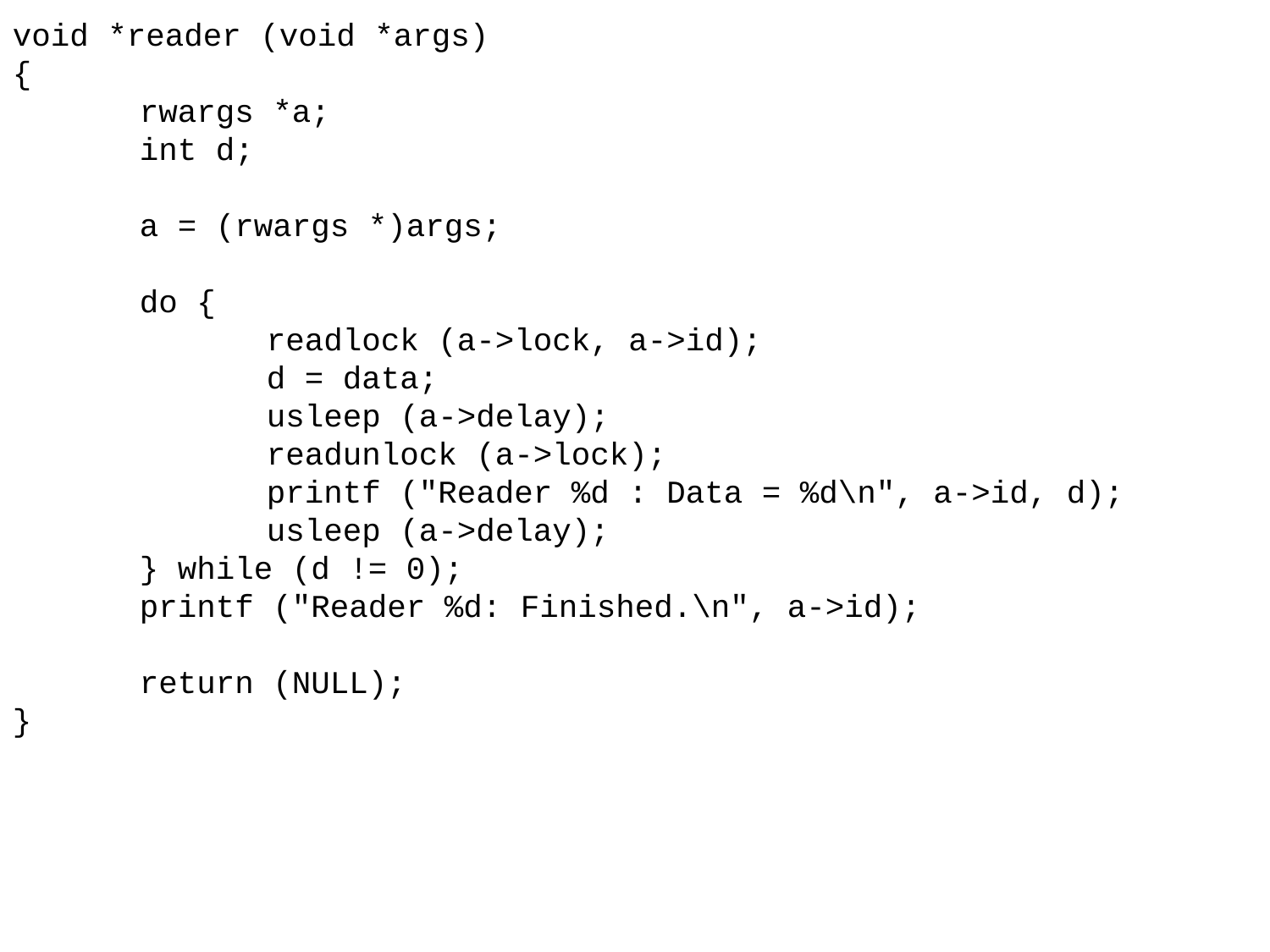

void *reader (void *args)
{
	rwargs *a;
	int d;
	a = (rwargs *)args;
	do {
		readlock (a->lock, a->id);
		d = data;
		usleep (a->delay);
		readunlock (a->lock);
		printf ("Reader %d : Data = %d\n", a->id, d);
		usleep (a->delay);
	} while (d != 0);
	printf ("Reader %d: Finished.\n", a->id);
	return (NULL);
}